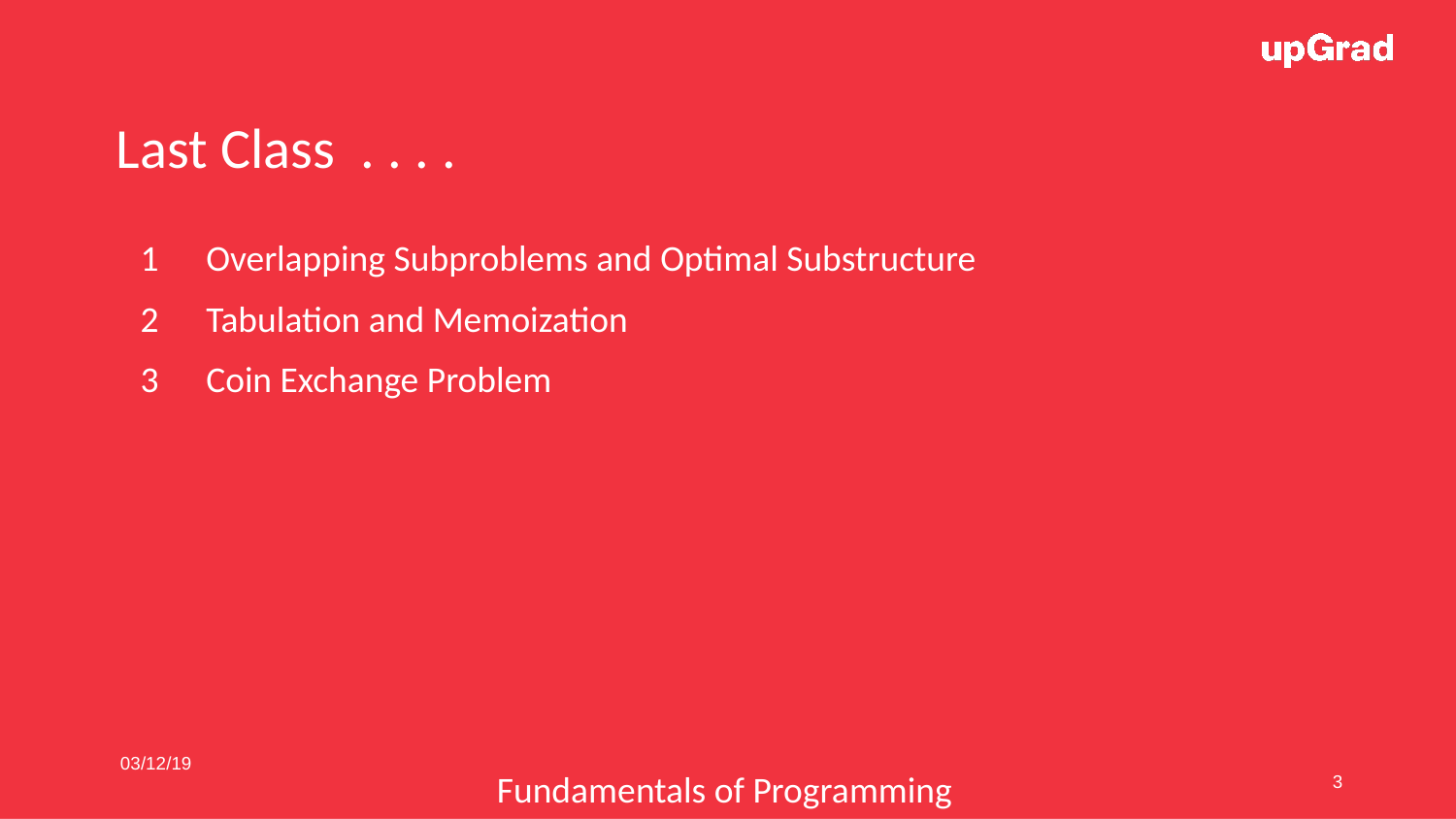

Last Class  . . . .
1
Overlapping Subproblems and Optimal Substructure

2
Tabulation and Memoization
3
Coin Exchange Problem
03/12/19
3
Fundamentals of Programming